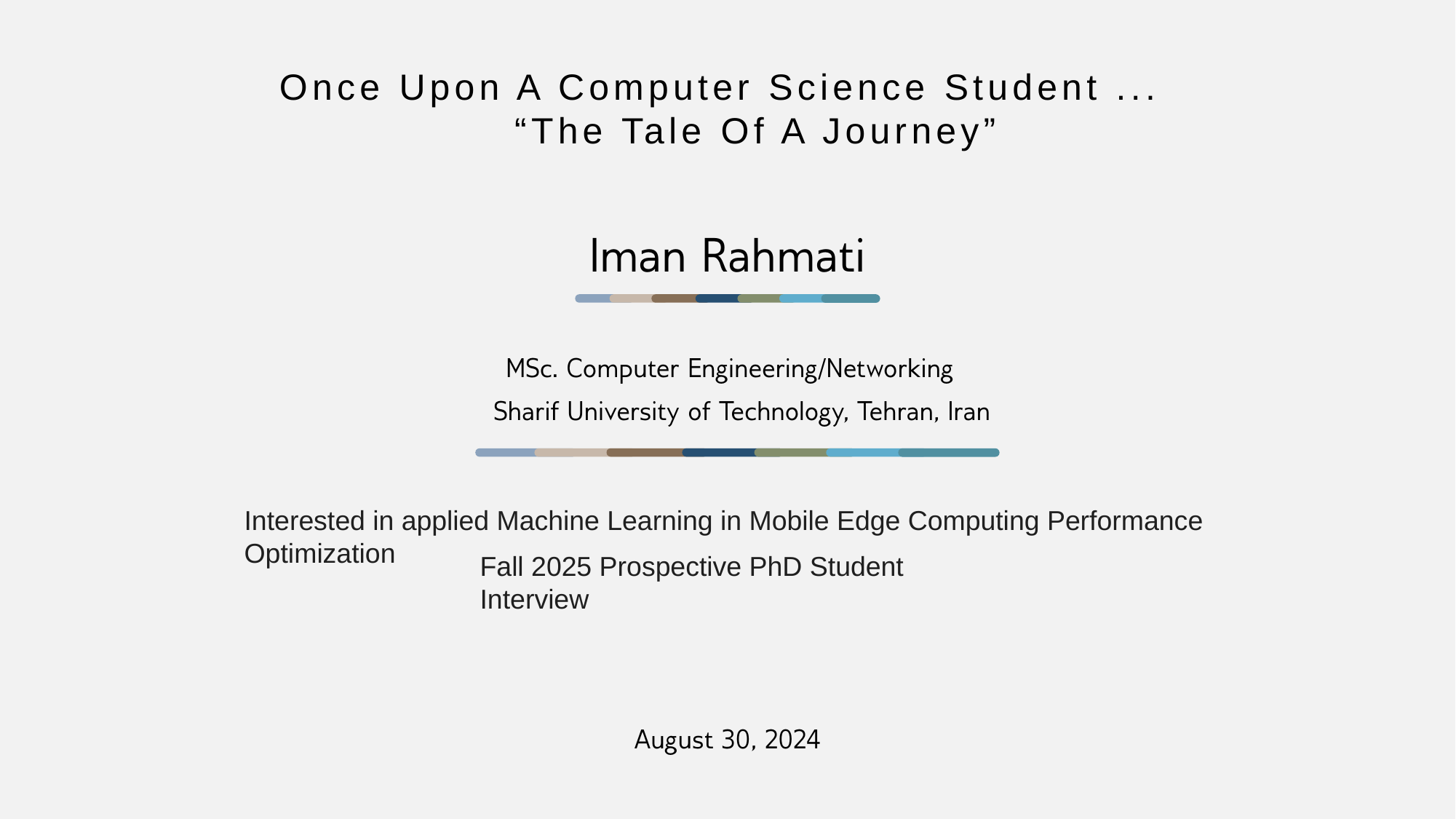

Once Upon A Computer Science Student ...
	“The Tale Of A Journey”
Iman Rahmati

MSc. Computer Engineering/Networking
Sharif University of Technology, Tehran, Iran

Interested in applied Machine Learning in Mobile Edge Computing Performance Optimization
Fall 2025 Prospective PhD Student Interview
August 30, 2024